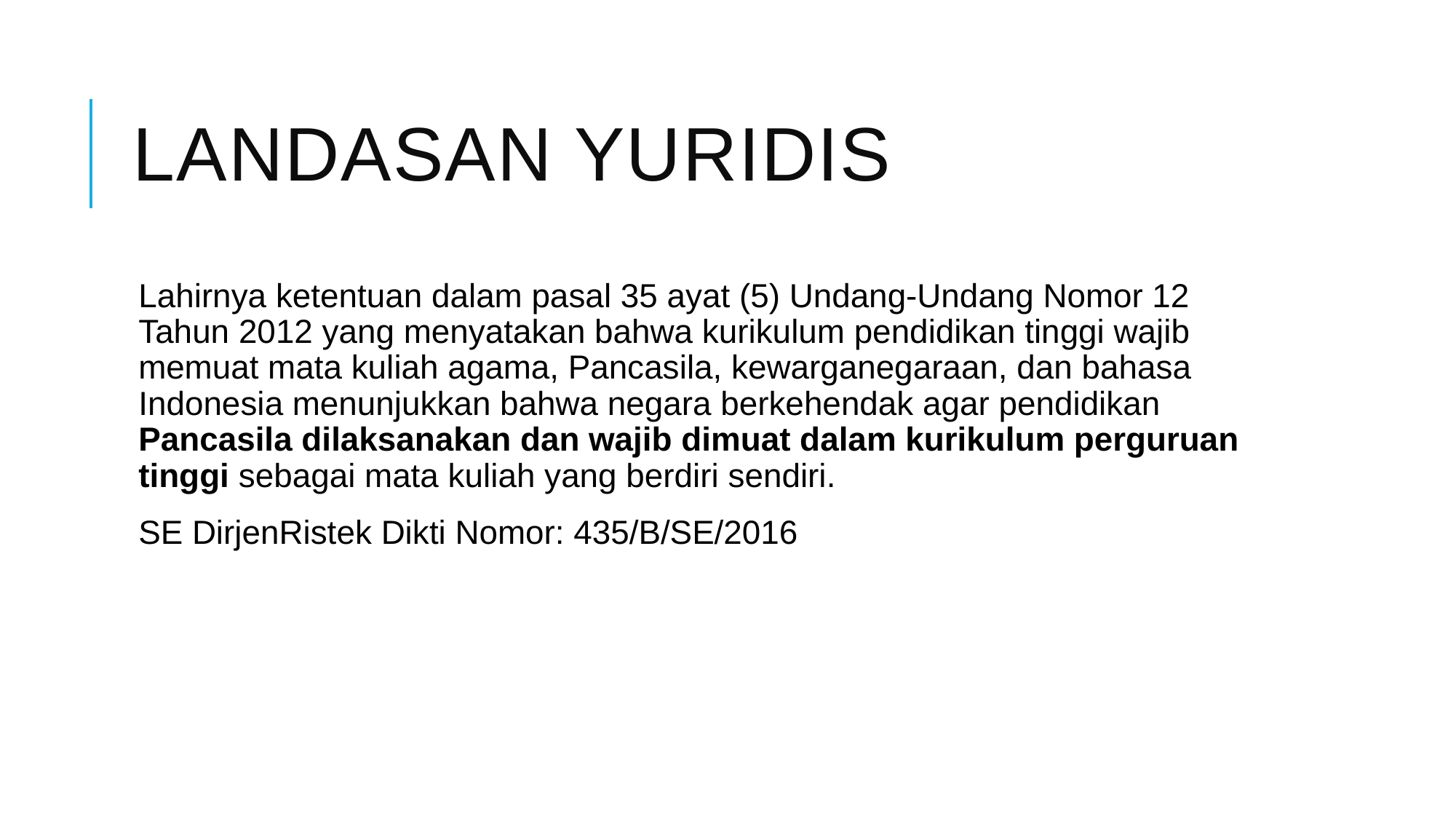

# Landasan Yuridis
Lahirnya ketentuan dalam pasal 35 ayat (5) Undang-Undang Nomor 12 Tahun 2012 yang menyatakan bahwa kurikulum pendidikan tinggi wajib memuat mata kuliah agama, Pancasila, kewarganegaraan, dan bahasa Indonesia menunjukkan bahwa negara berkehendak agar pendidikan Pancasila dilaksanakan dan wajib dimuat dalam kurikulum perguruan tinggi sebagai mata kuliah yang berdiri sendiri.
SE DirjenRistek Dikti Nomor: 435/B/SE/2016